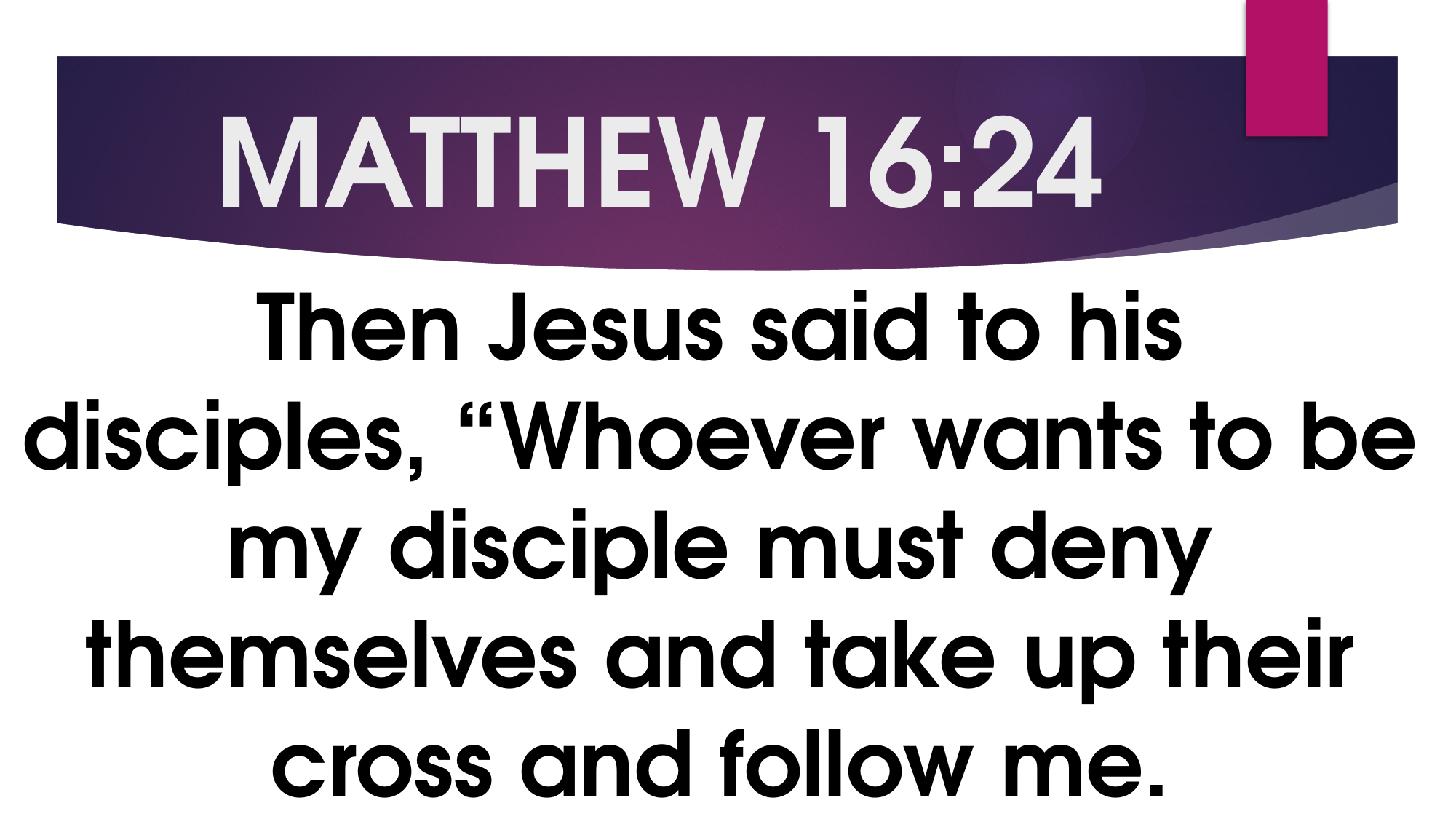

# MATTHEW 16:24
Then Jesus said to his disciples, “Whoever wants to be my disciple must deny themselves and take up their cross and follow me.